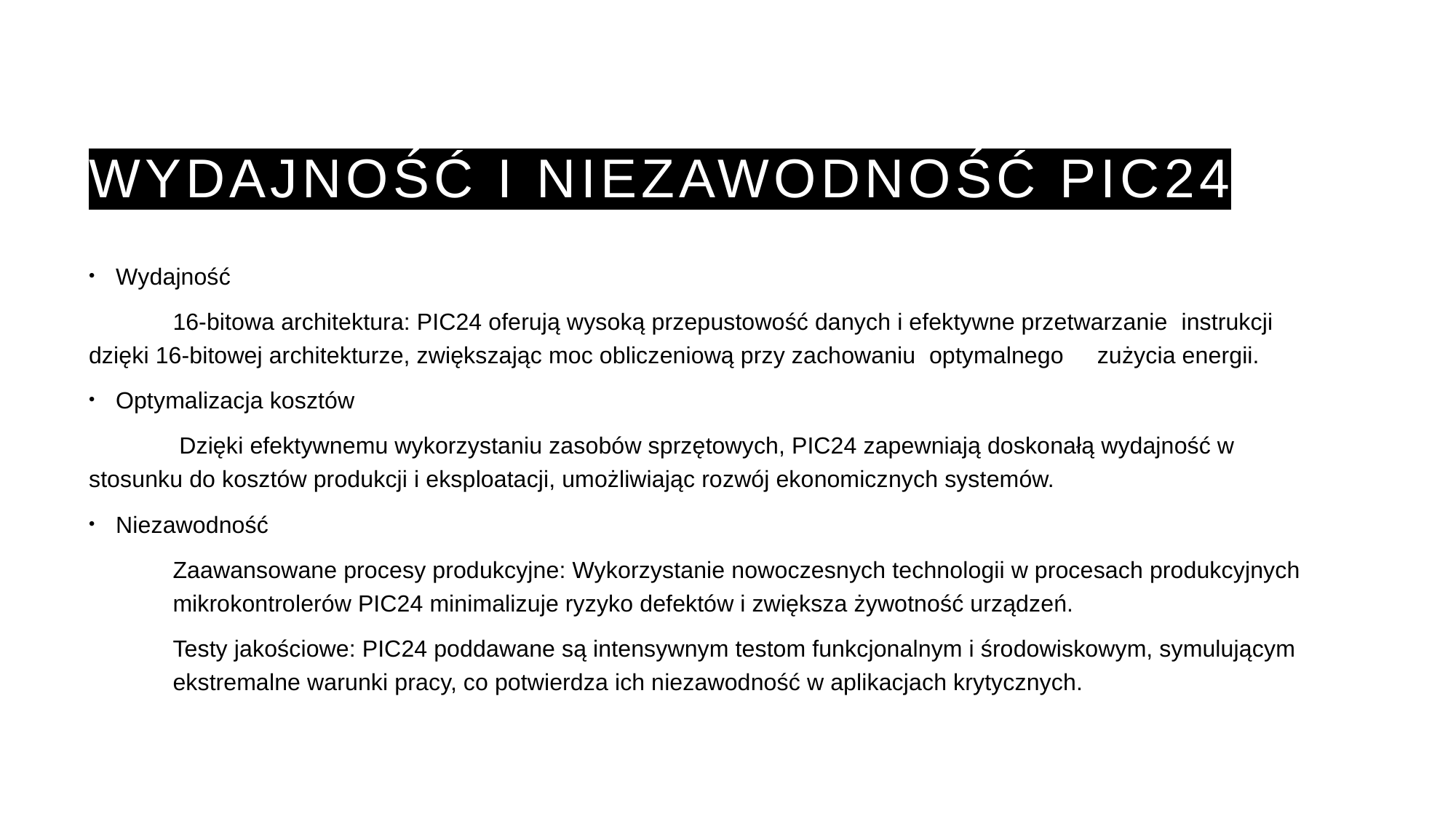

# Wydajność i Niezawodność PIC24
Wydajność
	16-bitowa architektura: PIC24 oferują wysoką przepustowość danych i efektywne przetwarzanie 	instrukcji dzięki 16-bitowej architekturze, zwiększając moc obliczeniową przy zachowaniu 	optymalnego 	zużycia energii.
Optymalizacja kosztów
	 Dzięki efektywnemu wykorzystaniu zasobów sprzętowych, PIC24 zapewniają doskonałą wydajność w 	stosunku do kosztów produkcji i eksploatacji, umożliwiając rozwój ekonomicznych systemów.
Niezawodność
	Zaawansowane procesy produkcyjne: Wykorzystanie nowoczesnych technologii w procesach produkcyjnych 	mikrokontrolerów PIC24 minimalizuje ryzyko defektów i zwiększa żywotność urządzeń.
	Testy jakościowe: PIC24 poddawane są intensywnym testom funkcjonalnym i środowiskowym, symulującym 	ekstremalne warunki pracy, co potwierdza ich niezawodność w aplikacjach krytycznych.